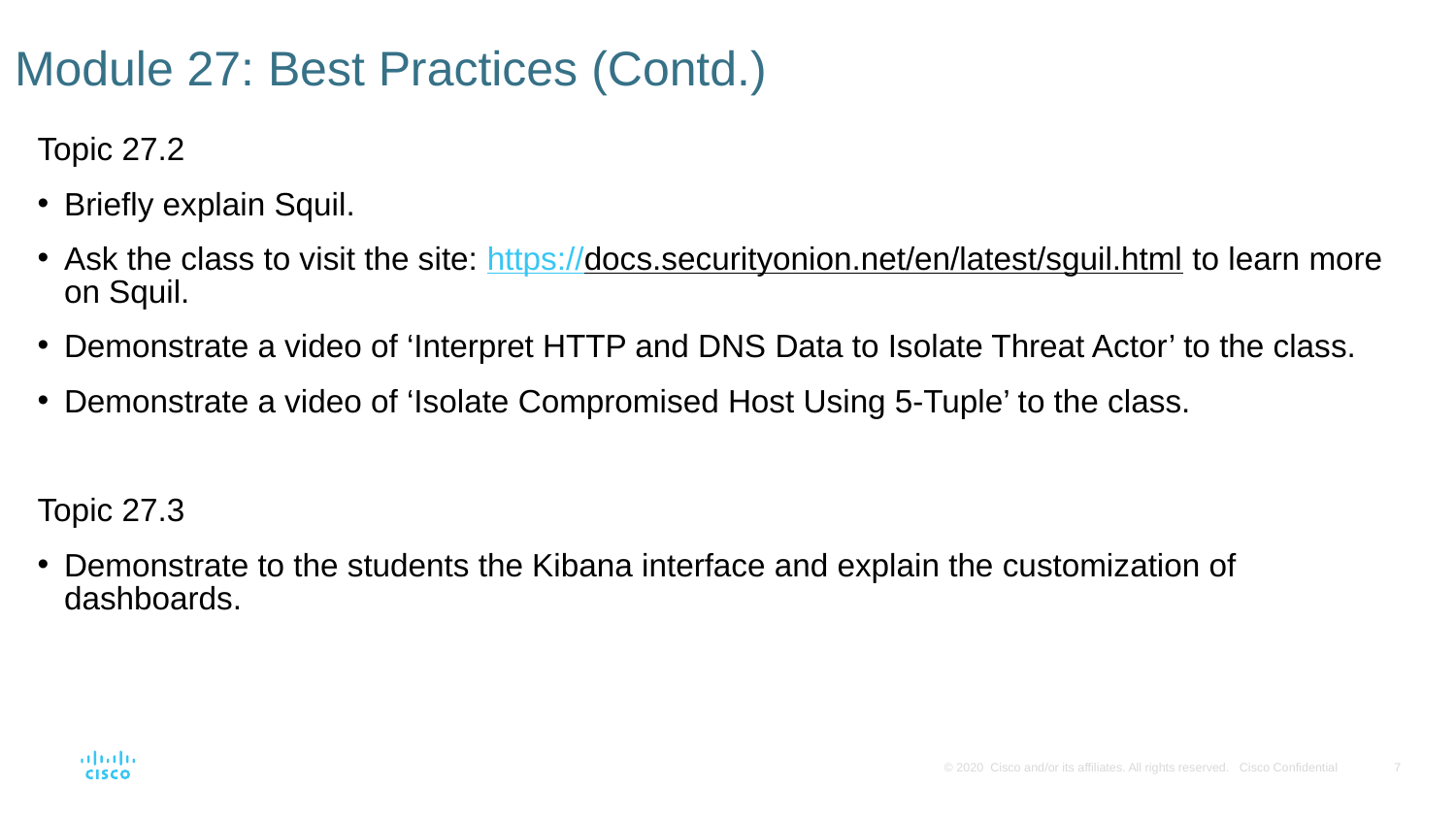

# Module 27: Best Practices (Contd.)
Topic 27.2
Briefly explain Squil.
Ask the class to visit the site: https://docs.securityonion.net/en/latest/sguil.html to learn more on Squil.
Demonstrate a video of ‘Interpret HTTP and DNS Data to Isolate Threat Actor’ to the class.
Demonstrate a video of ‘Isolate Compromised Host Using 5-Tuple’ to the class.

Topic 27.3
Demonstrate to the students the Kibana interface and explain the customization of dashboards.